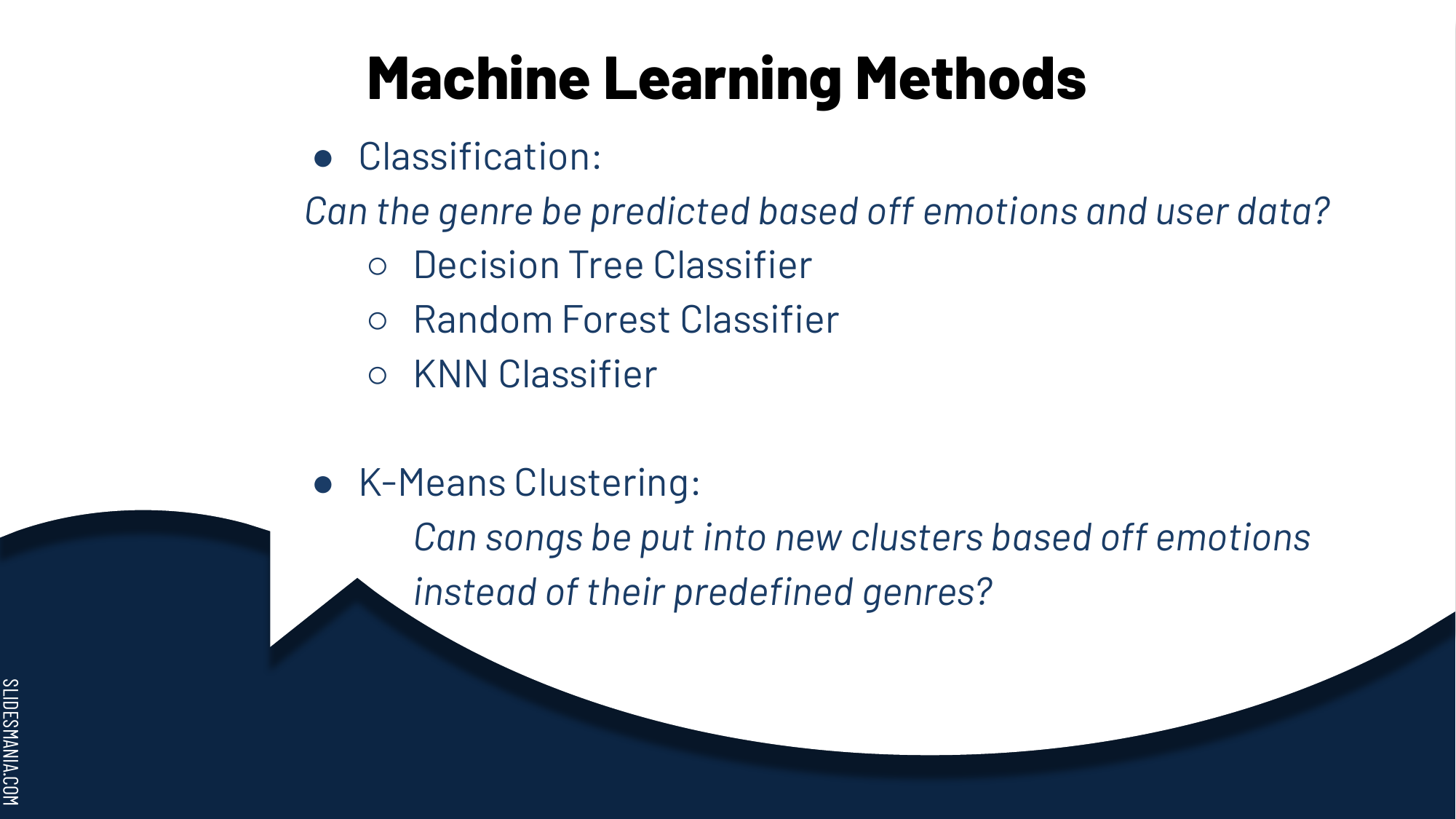

Machine Learning Methods

Classification:
Can the genre be predicted based off emotions and user data?
Decision Tree Classifier
Random Forest Classifier
KNN Classifier

K-Means Clustering:
Can songs be put into new clusters based off emotions instead of their predefined genres?